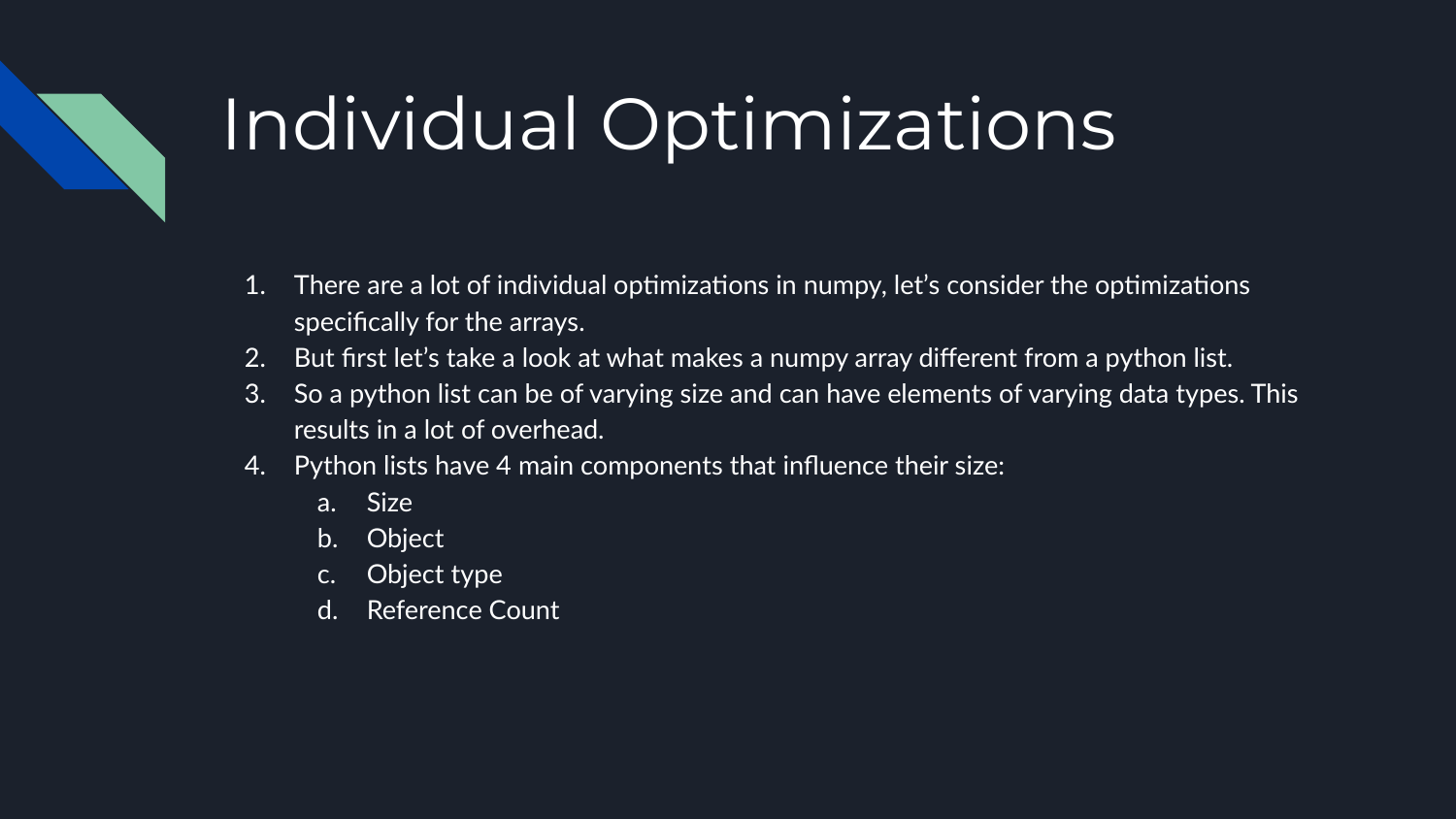

# Individual Optimizations
There are a lot of individual optimizations in numpy, let’s consider the optimizations specifically for the arrays.
But first let’s take a look at what makes a numpy array different from a python list.
So a python list can be of varying size and can have elements of varying data types. This results in a lot of overhead.
Python lists have 4 main components that influence their size:
Size
Object
Object type
Reference Count